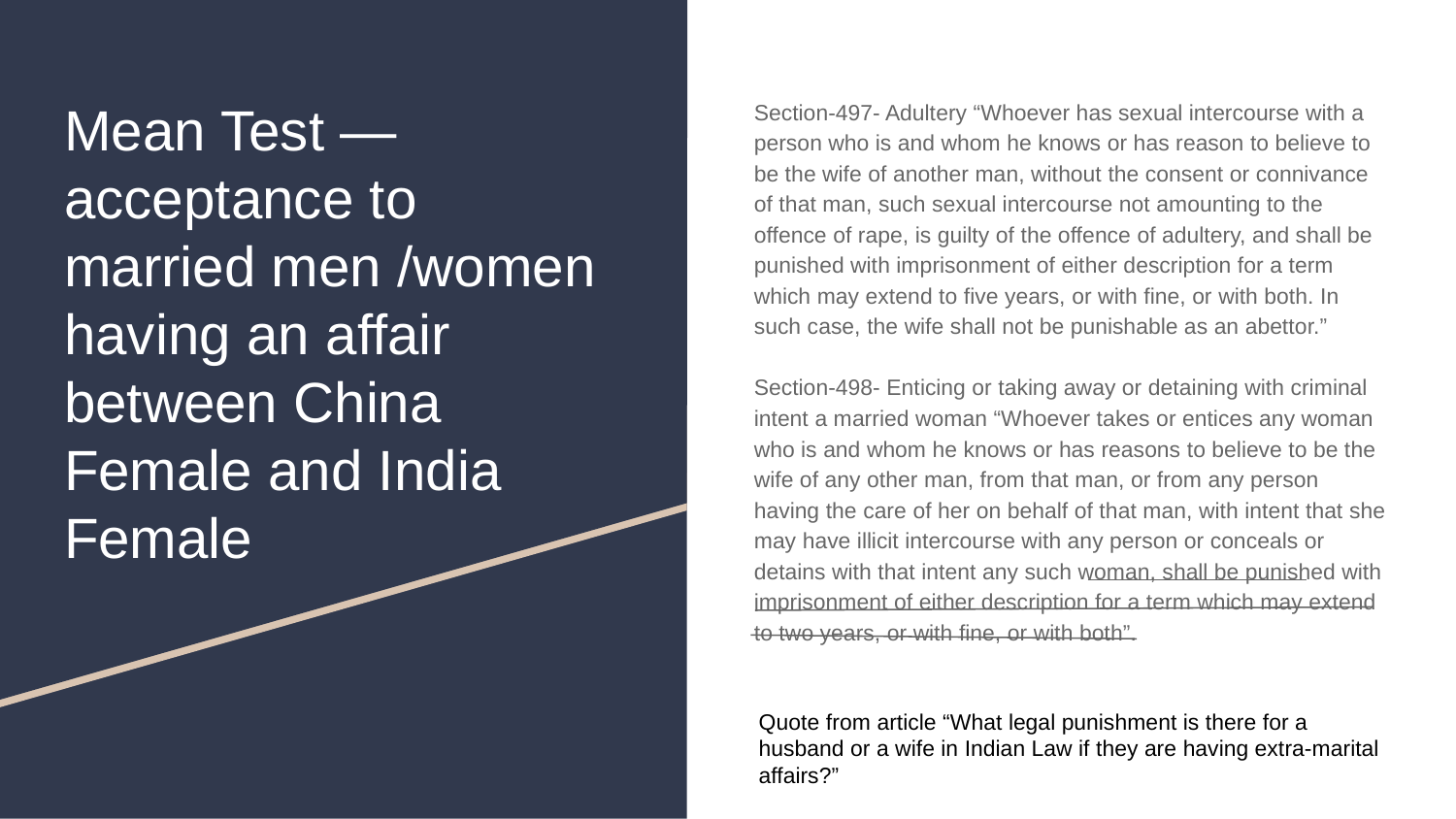

# Mean Test — acceptance to married men /women having an affair between China Female and India Female

Section-497- Adultery “Whoever has sexual intercourse with a person who is and whom he knows or has reason to believe to be the wife of another man, without the consent or connivance of that man, such sexual intercourse not amounting to the offence of rape, is guilty of the offence of adultery, and shall be punished with imprisonment of either description for a term which may extend to five years, or with fine, or with both. In such case, the wife shall not be punishable as an abettor.”
Section-498- Enticing or taking away or detaining with criminal intent a married woman “Whoever takes or entices any woman who is and whom he knows or has reasons to believe to be the wife of any other man, from that man, or from any person having the care of her on behalf of that man, with intent that she may have illicit intercourse with any person or conceals or detains with that intent any such woman, shall be punished with imprisonment of either description for a term which may extend to two years, or with fine, or with both”.
Quote from article “What legal punishment is there for a husband or a wife in Indian Law if they are having extra-marital affairs?”